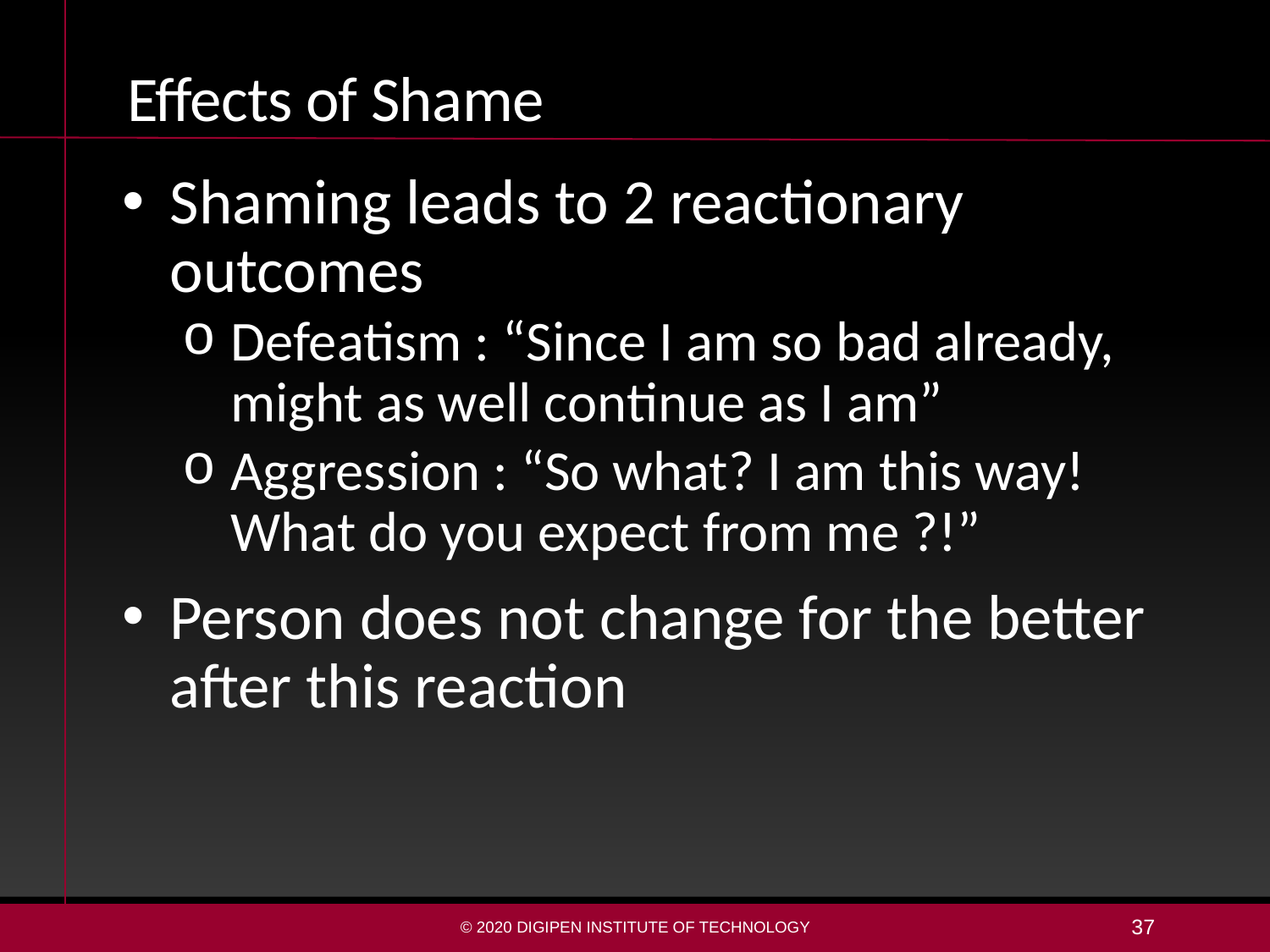

# Effects of Shame
Shaming leads to 2 reactionary outcomes
Defeatism : “Since I am so bad already, might as well continue as I am”
Aggression : “So what? I am this way! What do you expect from me ?!”
Person does not change for the better after this reaction
© 2020 DigiPen Institute of Technology
37